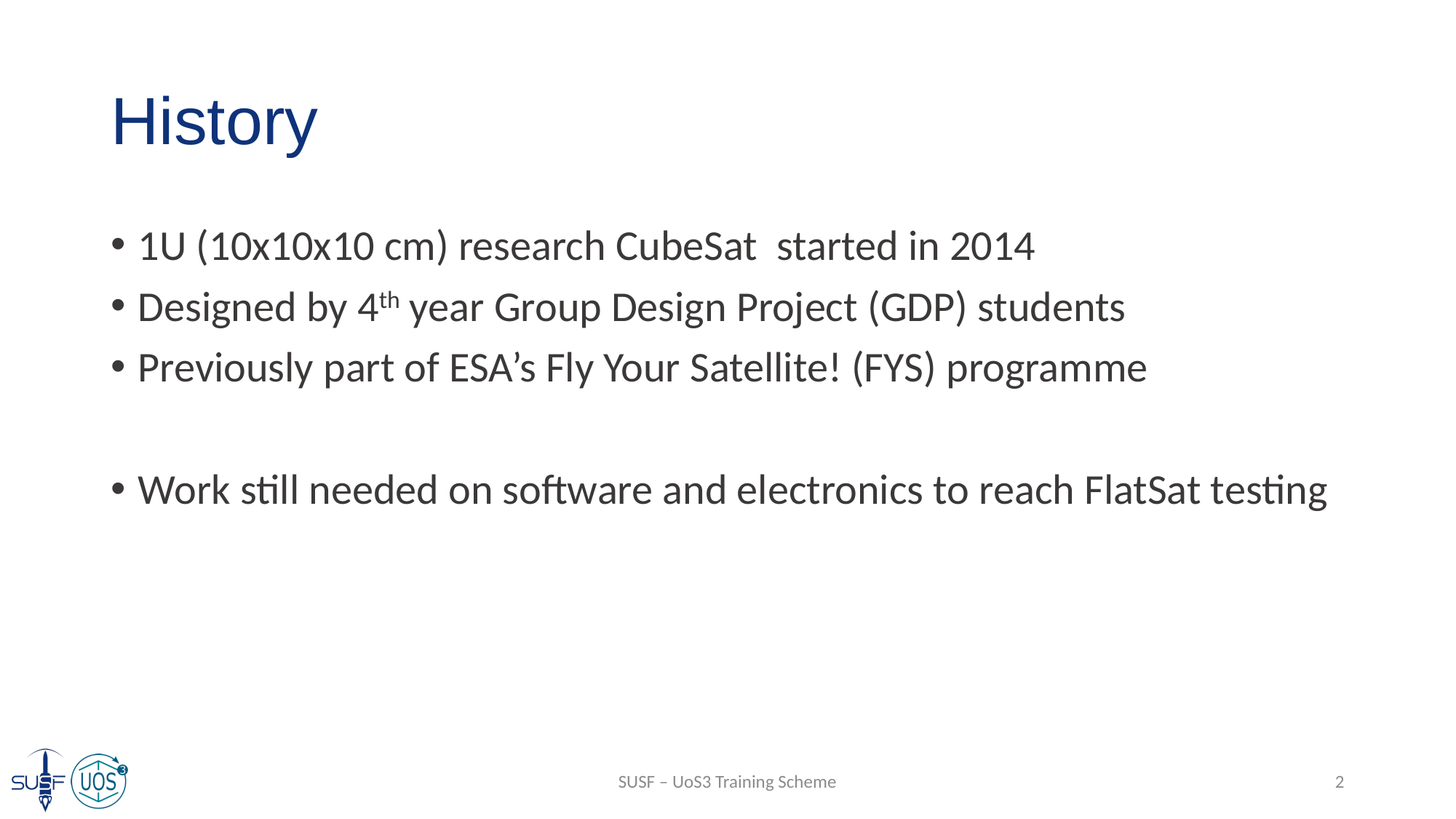

# History
1U (10x10x10 cm) research CubeSat  started in 2014
Designed by 4th year Group Design Project (GDP) students
Previously part of ESA’s Fly Your Satellite! (FYS) programme

Work still needed on software and electronics to reach FlatSat testing

SUSF – UoS3 Training Scheme
2